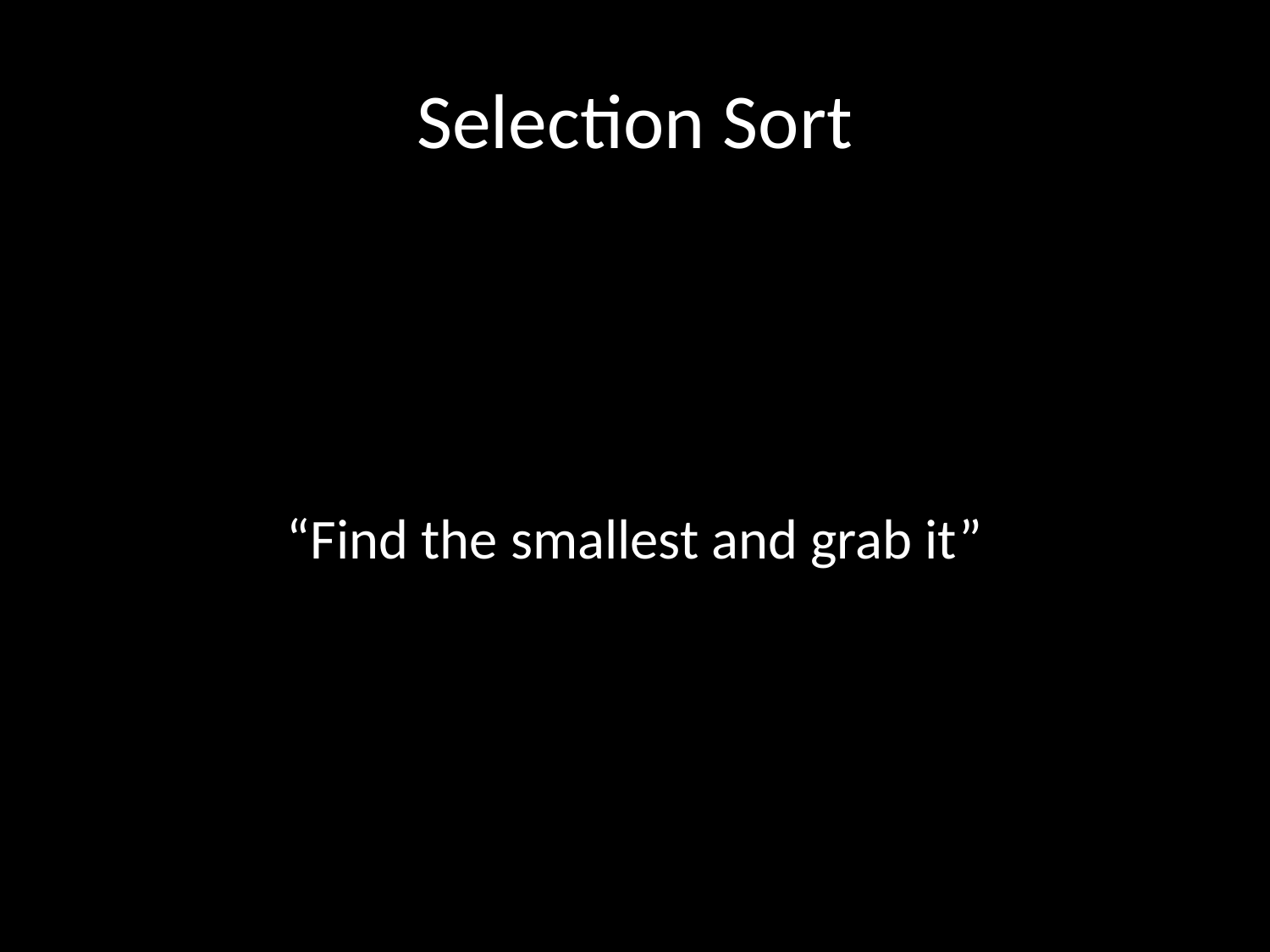

# Selection Sort
“Find the smallest and grab it”